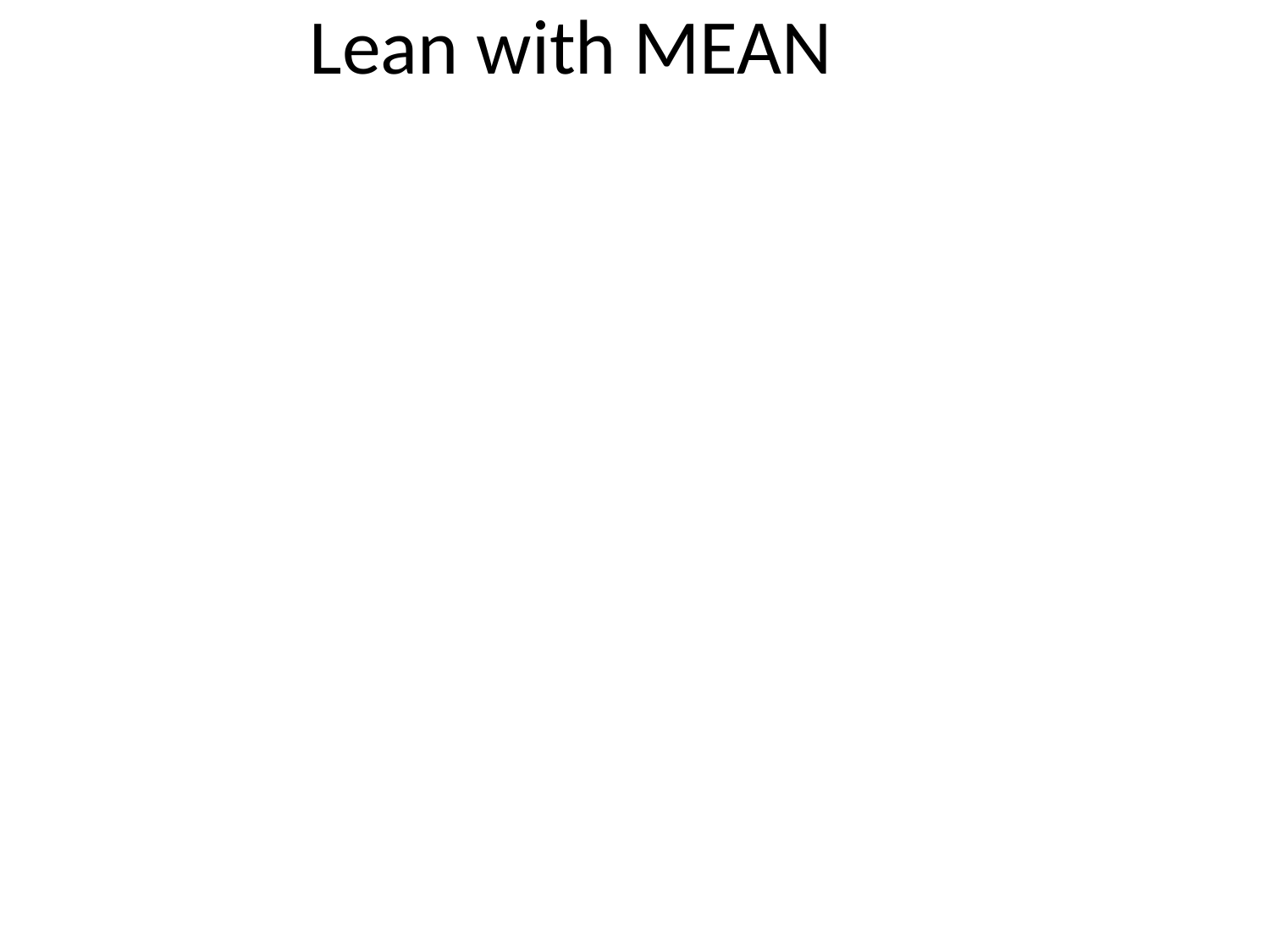

Lean with MEAN

MEAN stack is a good candidate as a tech stack for a Lean startup

35